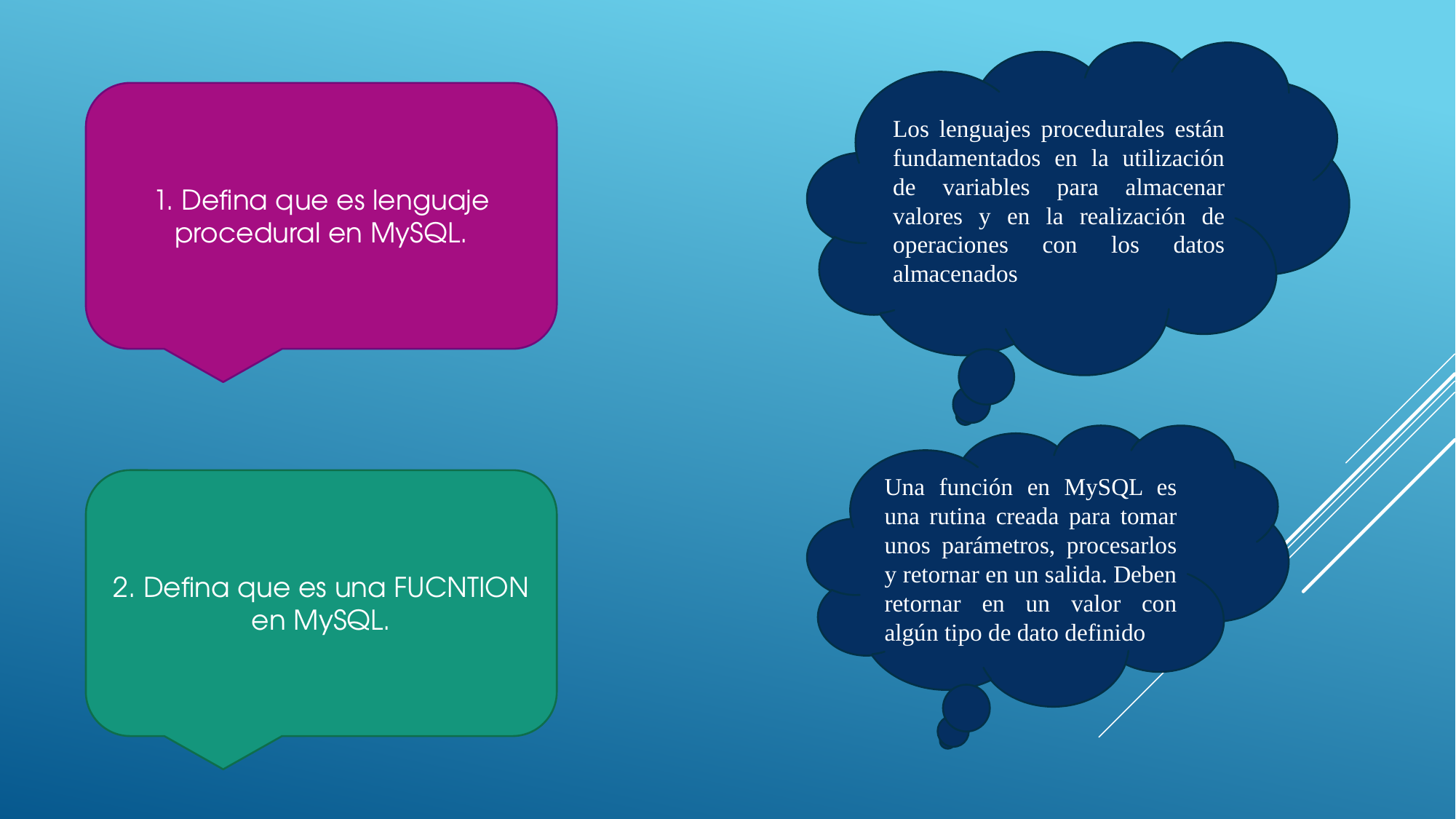

Los lenguajes procedurales están fundamentados en la utilización de variables para almacenar valores y en la realización de operaciones con los datos almacenados
1. Defina que es lenguaje procedural en MySQL.
Una función en MySQL es una rutina creada para tomar unos parámetros, procesarlos y retornar en un salida. Deben retornar en un valor con algún tipo de dato definido
2. Defina que es una FUCNTION en MySQL.